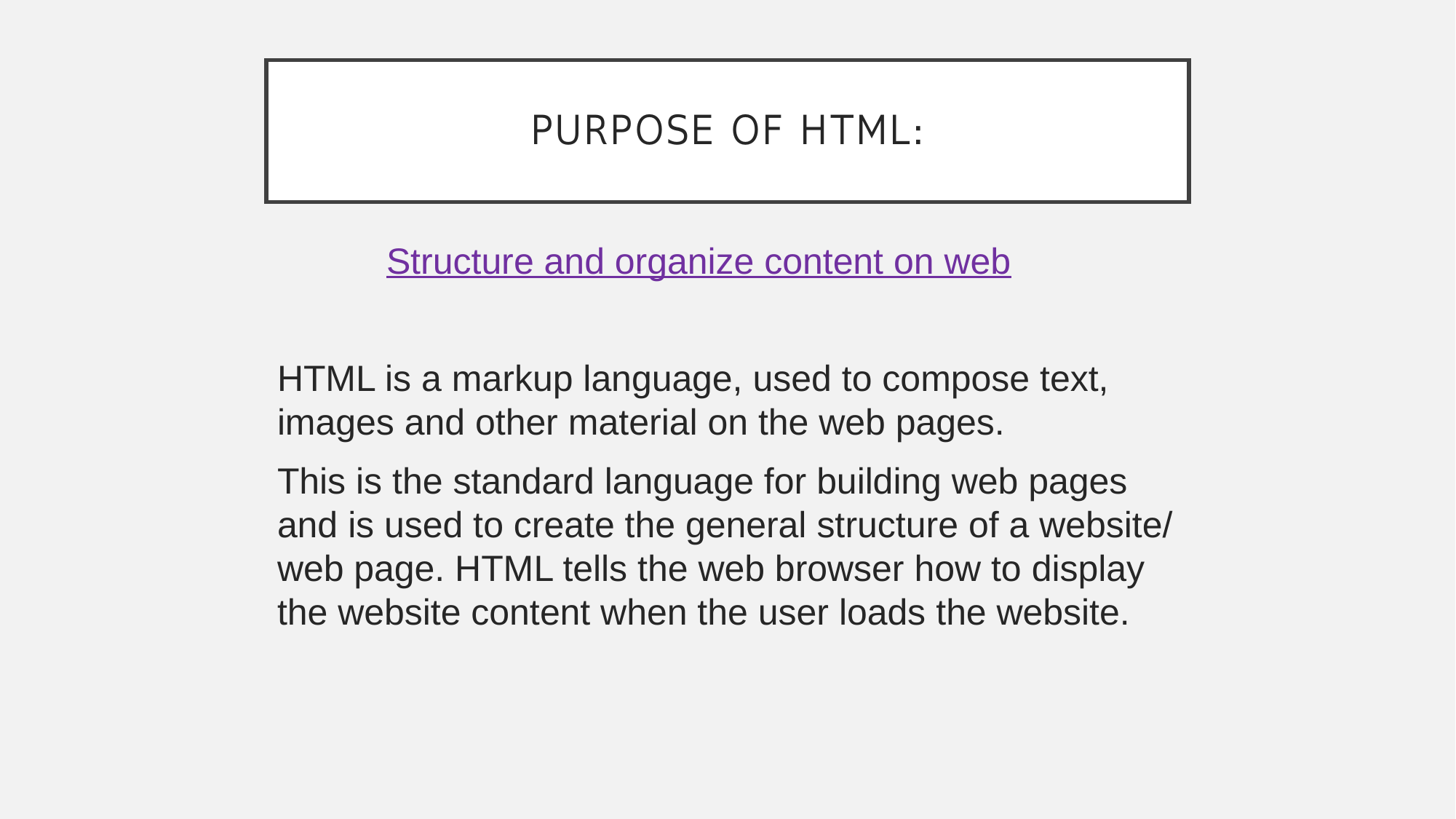

# Purpose of HTMl:
	Structure and organize content on web

HTML is a markup language, used to compose text, images and other material on the web pages.
This is the standard language for building web pages and is used to create the general structure of a website/ web page. HTML tells the web browser how to display the website content when the user loads the website.